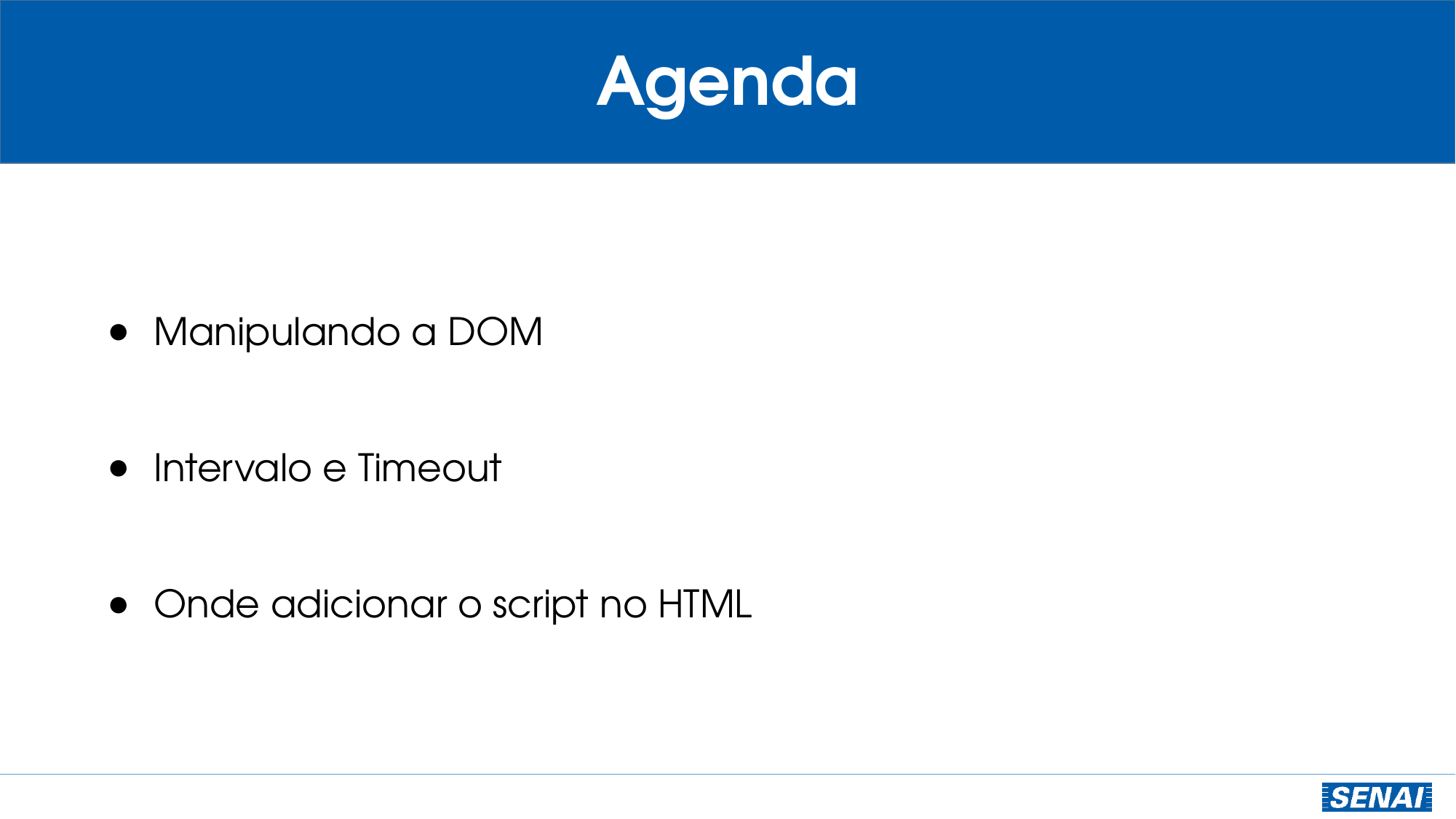

Agenda

Manipulando a DOM

Intervalo e Timeout

Onde adicionar o script no HTML